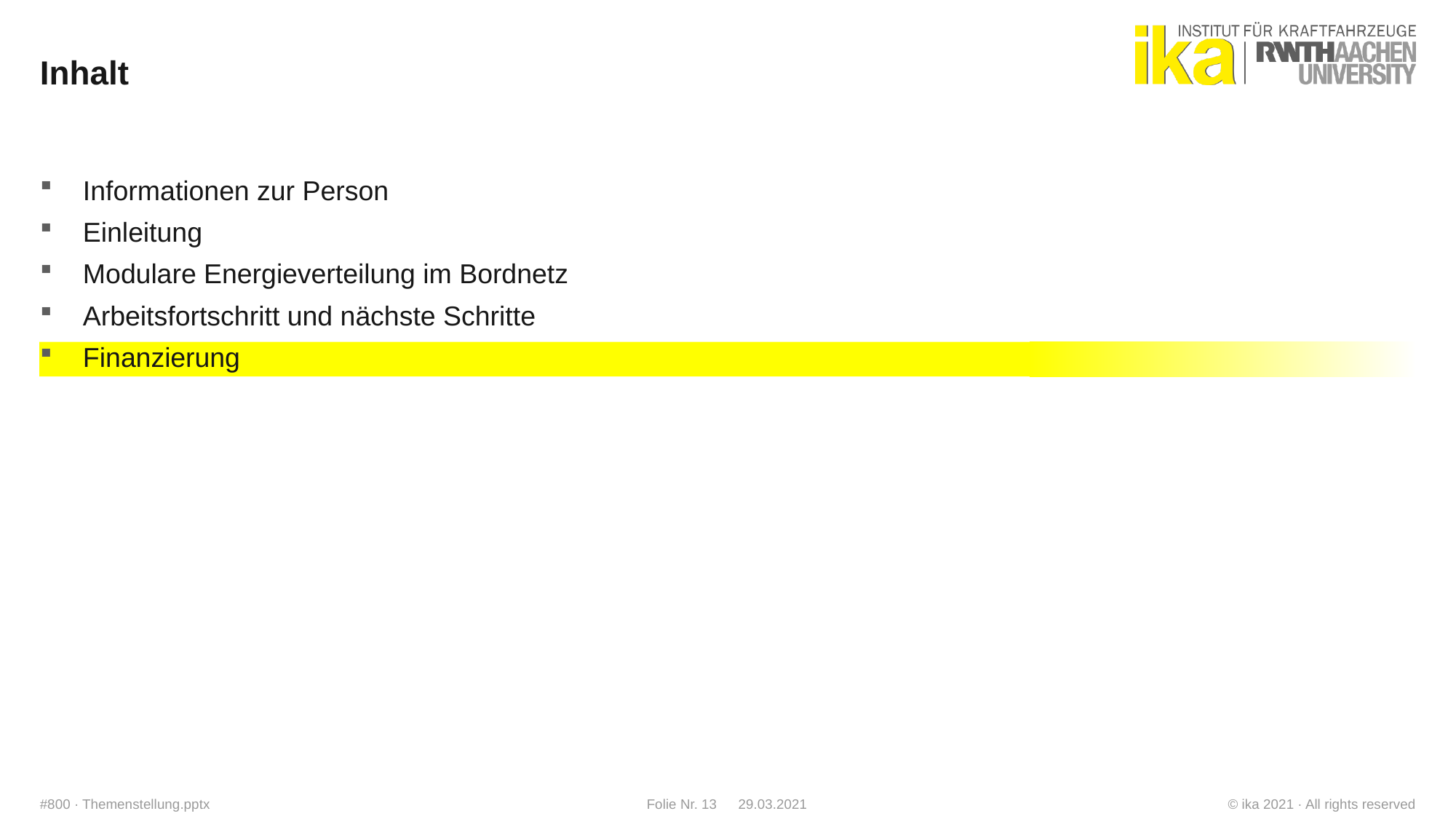

# Inhalt
Informationen zur Person
Einleitung
Modulare Energieverteilung im Bordnetz
Arbeitsfortschritt und nächste Schritte
Finanzierung